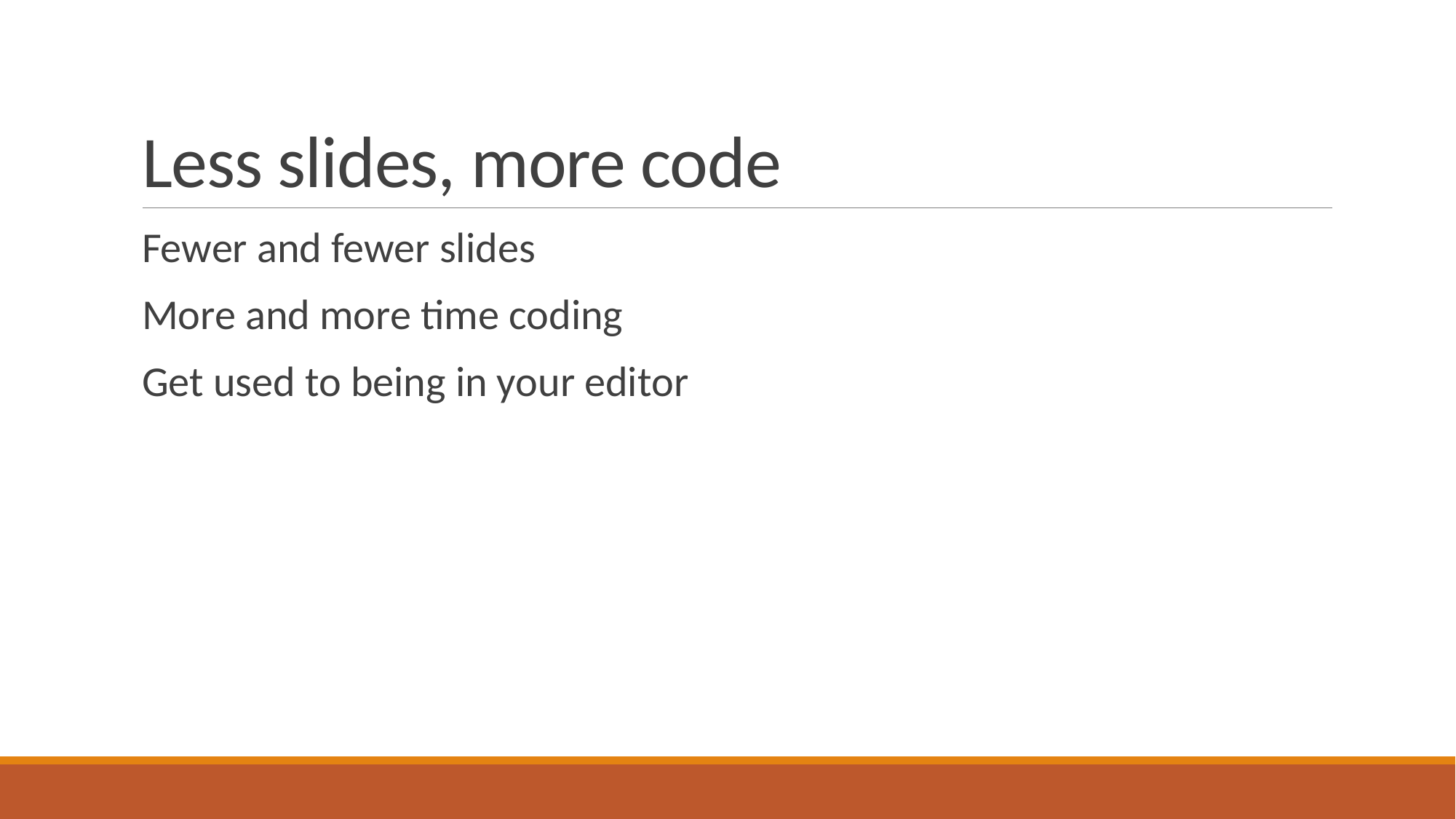

# Less slides, more code
Fewer and fewer slides
More and more time coding
Get used to being in your editor